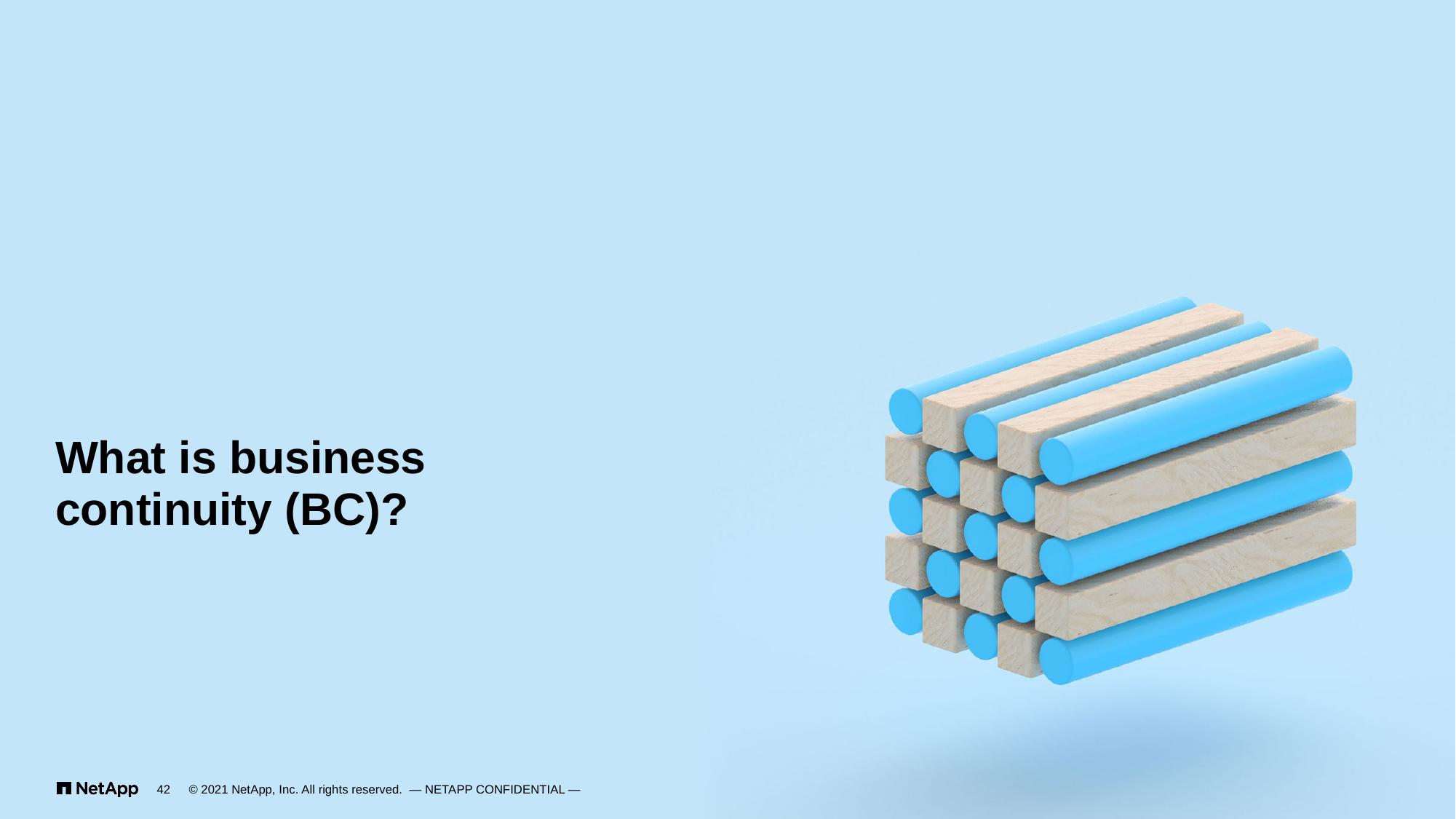

# What is business continuity (BC)?
42
© 2021 NetApp, Inc. All rights reserved.  — NETAPP CONFIDENTIAL —